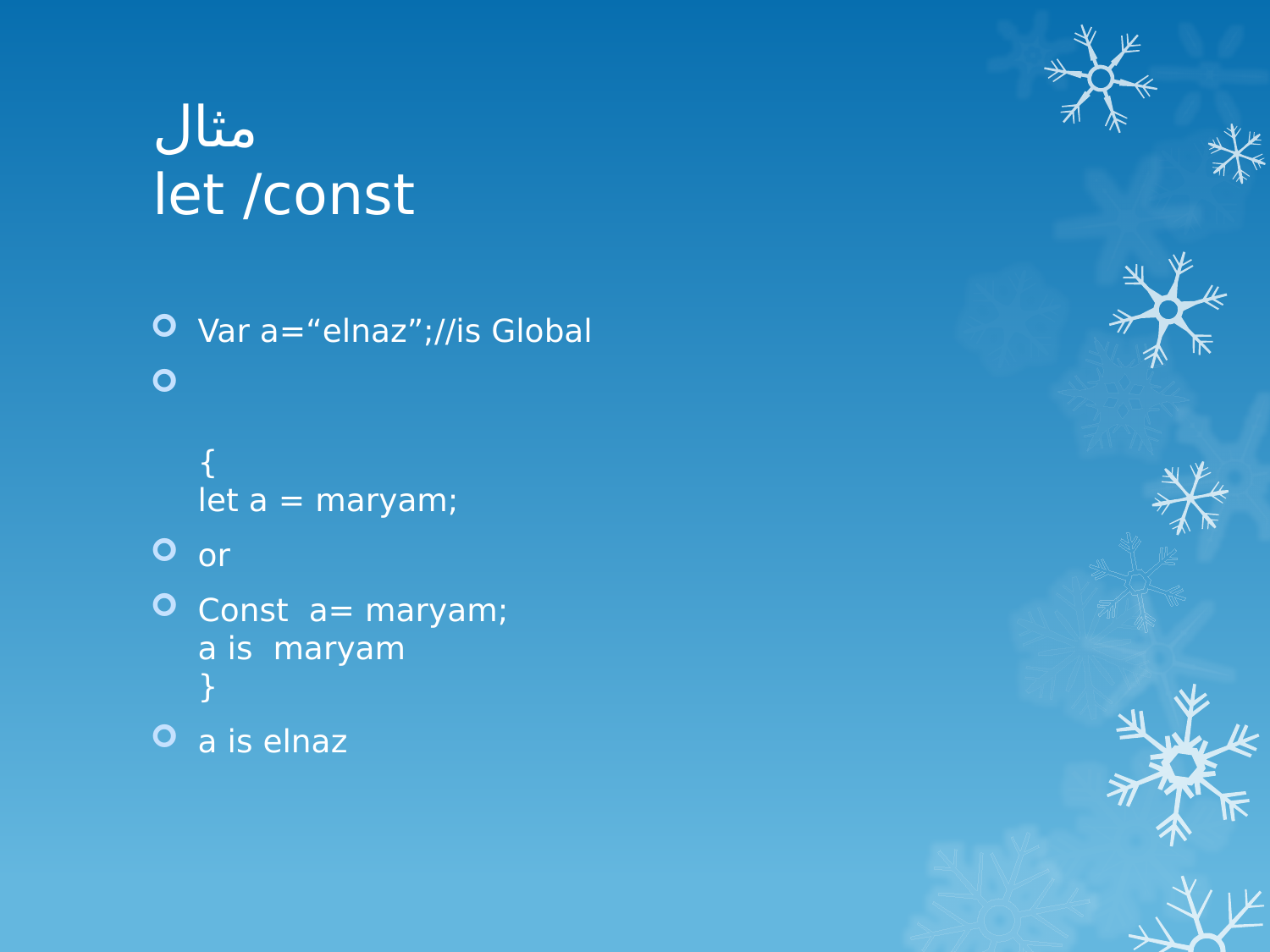

# مثال let /const
Var a=“elnaz”;//is Global
{
let a = maryam;
or
Const  a= maryam;     
a is  maryam
}
a is elnaz